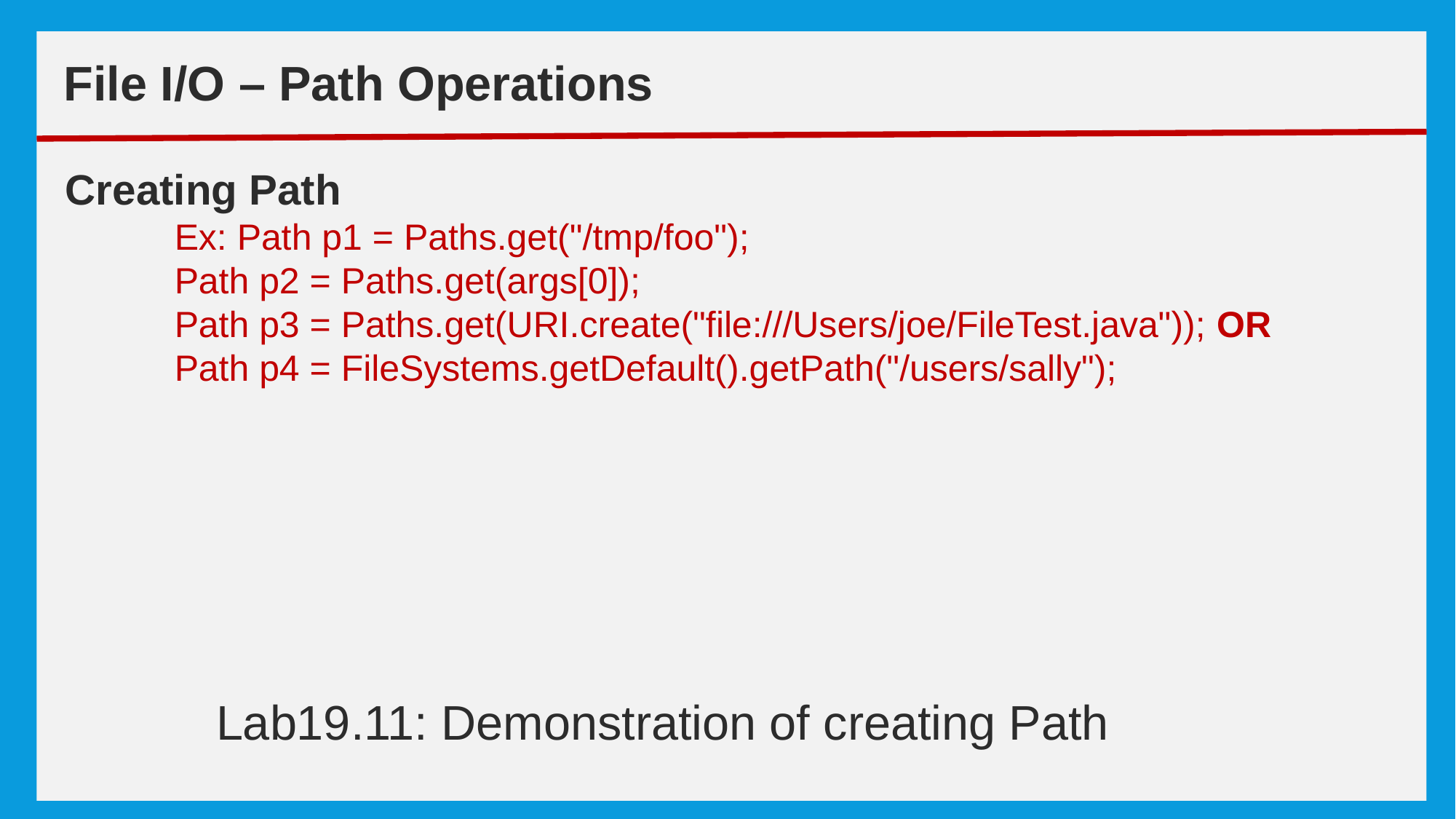

# exceptions
File I/O – Path Operations

Creating Path
	Ex: Path p1 = Paths.get("/tmp/foo");
Path p2 = Paths.get(args[0]);
Path p3 = Paths.get(URI.create("file:///Users/joe/FileTest.java")); OR
Path p4 = FileSystems.getDefault().getPath("/users/sally");

Lab19.11: Demonstration of creating Path